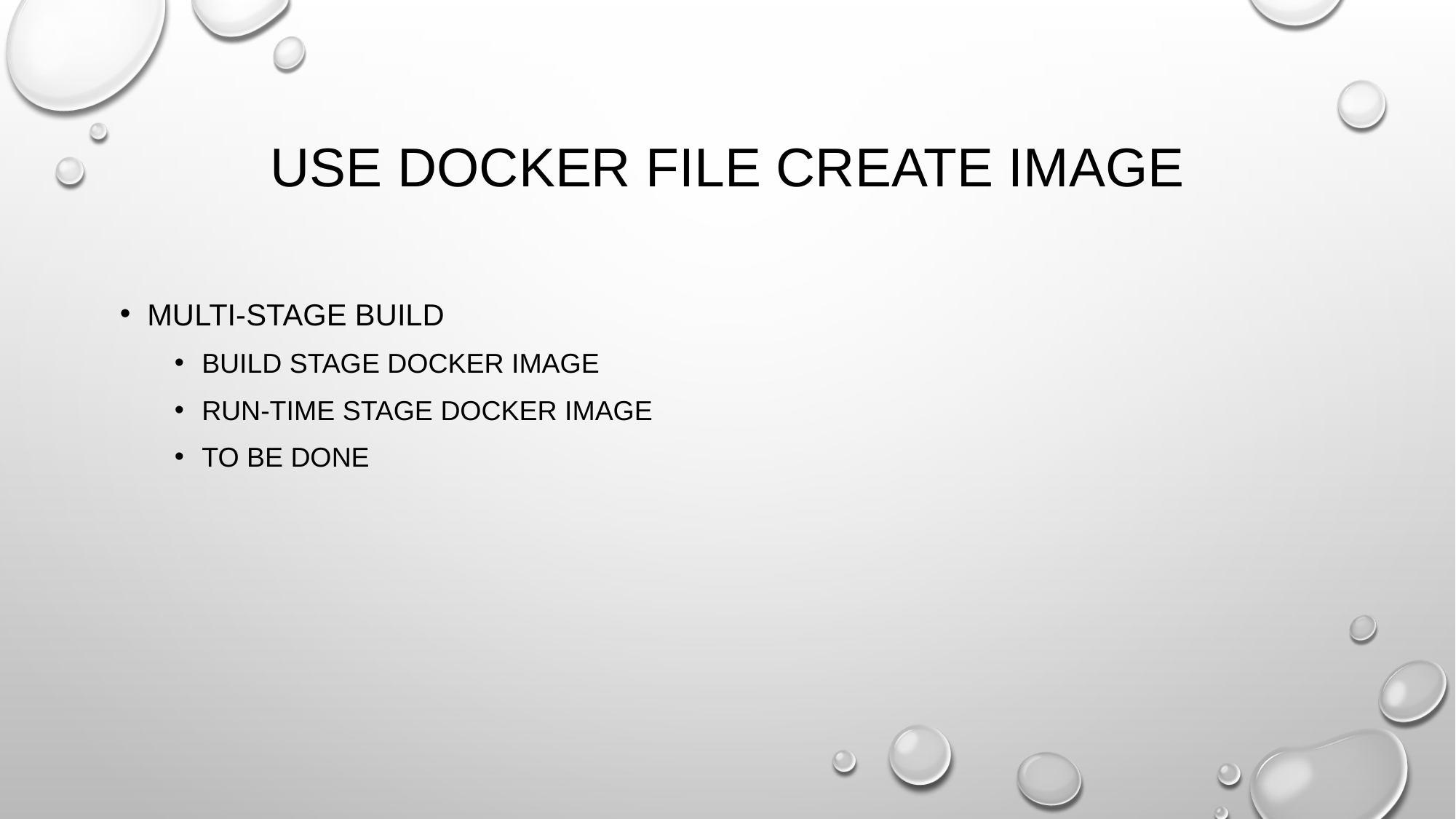

# Use docker file create image
Multi-stage build
Build stage docker image
Run-time stage docker image
TO BE DONE